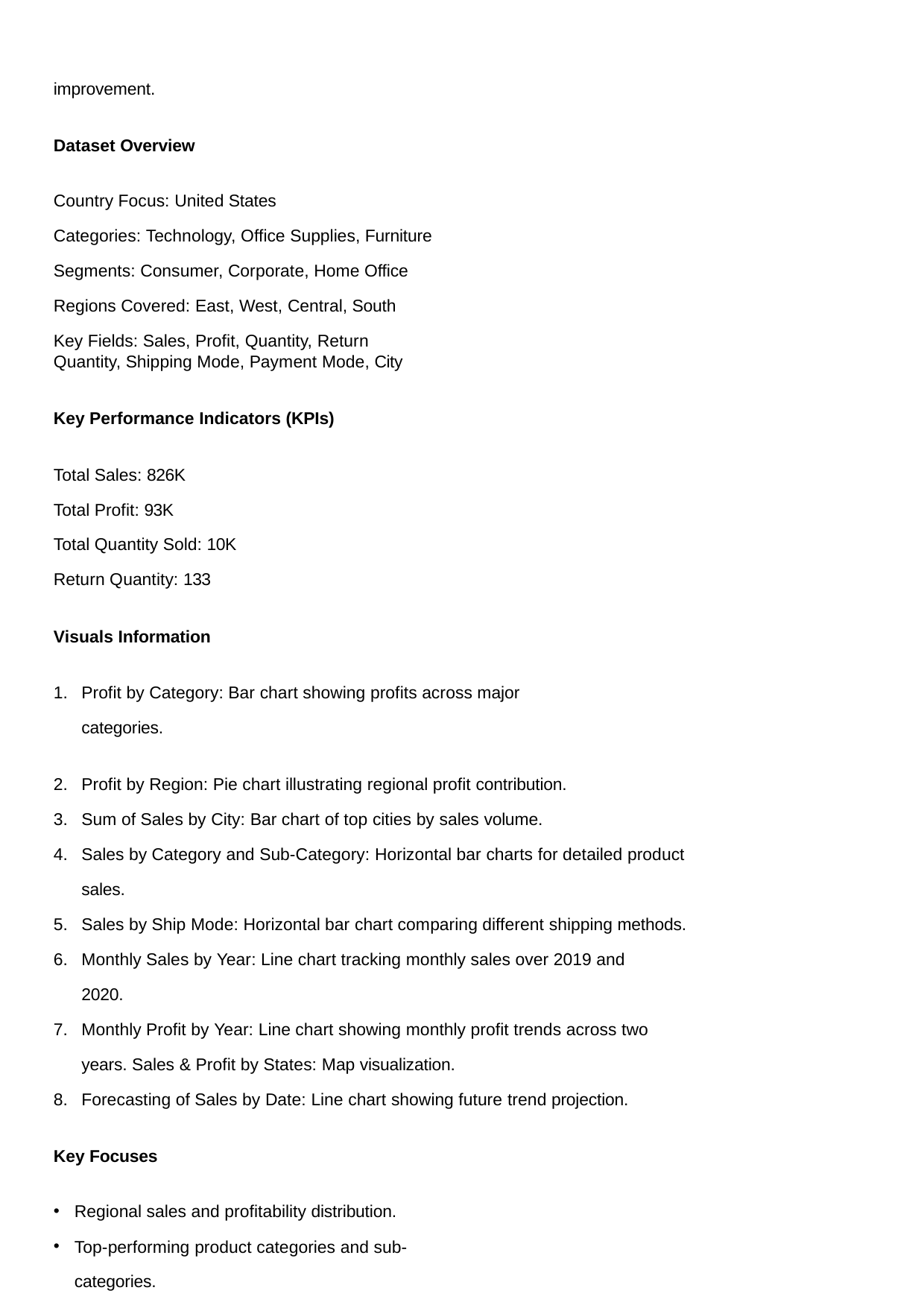

improvement.

Dataset Overview

Country Focus: United States
Categories: Technology, Office Supplies, Furniture Segments: Consumer, Corporate, Home Office Regions Covered: East, West, Central, South
Key Fields: Sales, Profit, Quantity, Return Quantity, Shipping Mode, Payment Mode, City

Key Performance Indicators (KPIs)
Total Sales: 826K Total Profit: 93K
Total Quantity Sold: 10K Return Quantity: 133

Visuals Information
Profit by Category: Bar chart showing profits across major categories.
Profit by Region: Pie chart illustrating regional profit contribution.
Sum of Sales by City: Bar chart of top cities by sales volume.
Sales by Category and Sub-Category: Horizontal bar charts for detailed product sales.
Sales by Ship Mode: Horizontal bar chart comparing different shipping methods.
Monthly Sales by Year: Line chart tracking monthly sales over 2019 and 2020.
Monthly Profit by Year: Line chart showing monthly profit trends across two years. Sales & Profit by States: Map visualization.
Forecasting of Sales by Date: Line chart showing future trend projection.

Key Focuses

Regional sales and profitability distribution.
Top-performing product categories and sub-categories.
Impact of shipping modes on overall sales.